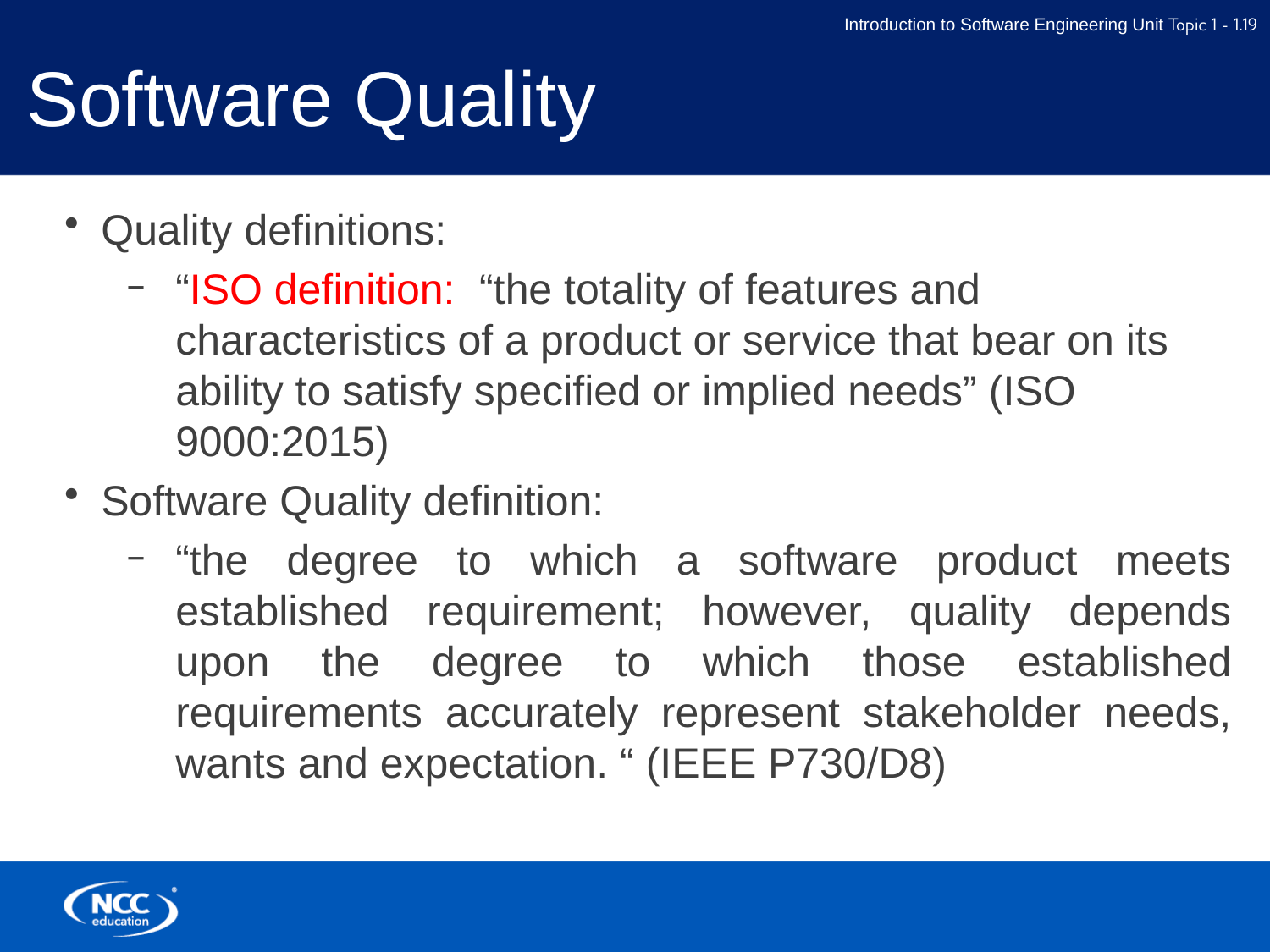

# Software Quality
Quality definitions:
“ISO definition:  “the totality of features and characteristics of a product or service that bear on its ability to satisfy specified or implied needs” (ISO 9000:2015)
Software Quality definition:
“the degree to which a software product meets established requirement; however, quality depends upon the degree to which those established requirements accurately represent stakeholder needs, wants and expectation. “ (IEEE P730/D8)